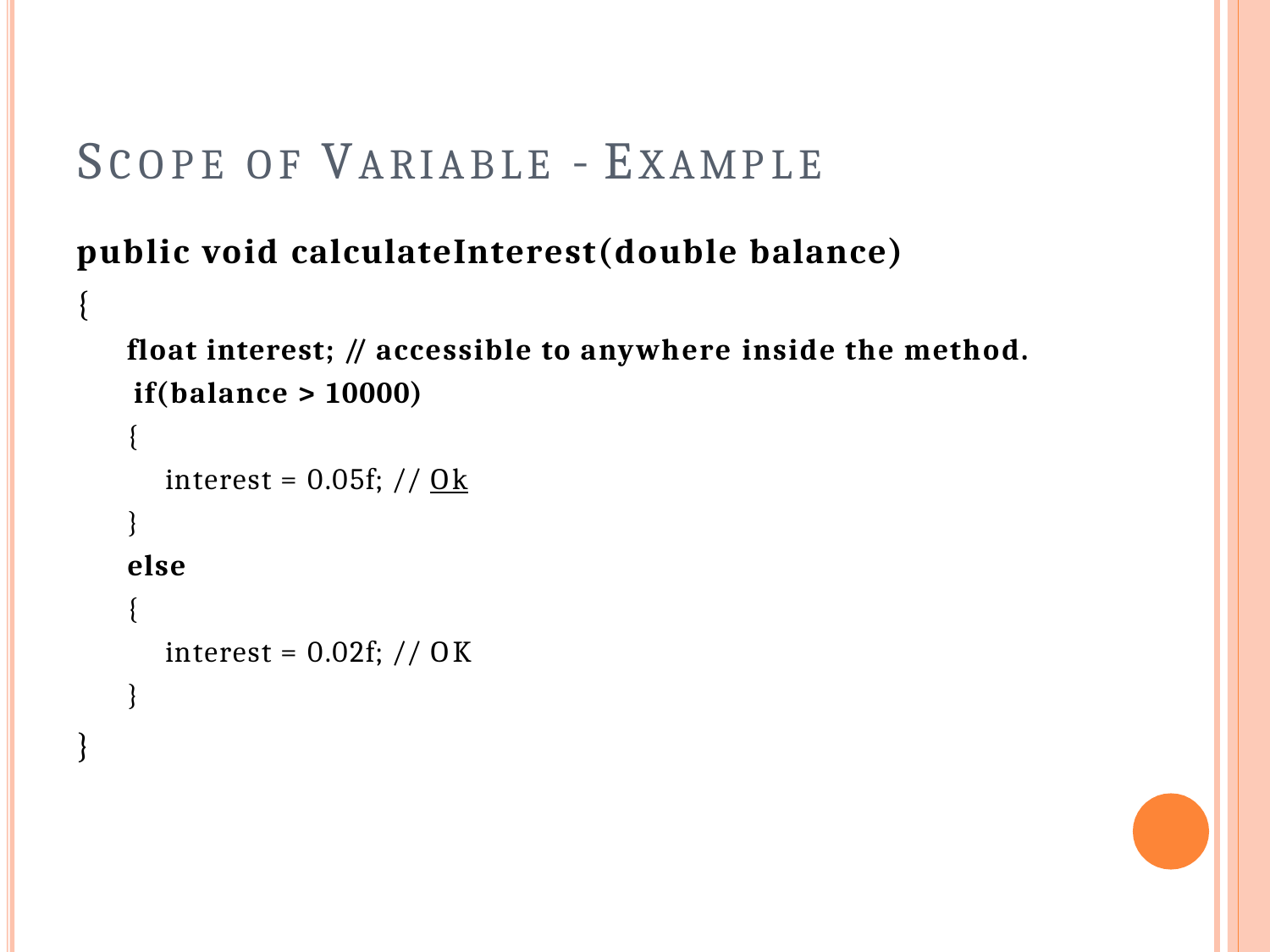

# SCOPE OF VARIABLE - EXAMPLE
public void calculateInterest(double balance)
{
float interest; // accessible to anywhere inside the method.  if(balance > 10000)
{
interest = 0.05f; // Ok
}
else
{
interest = 0.02f; // OK
}
}